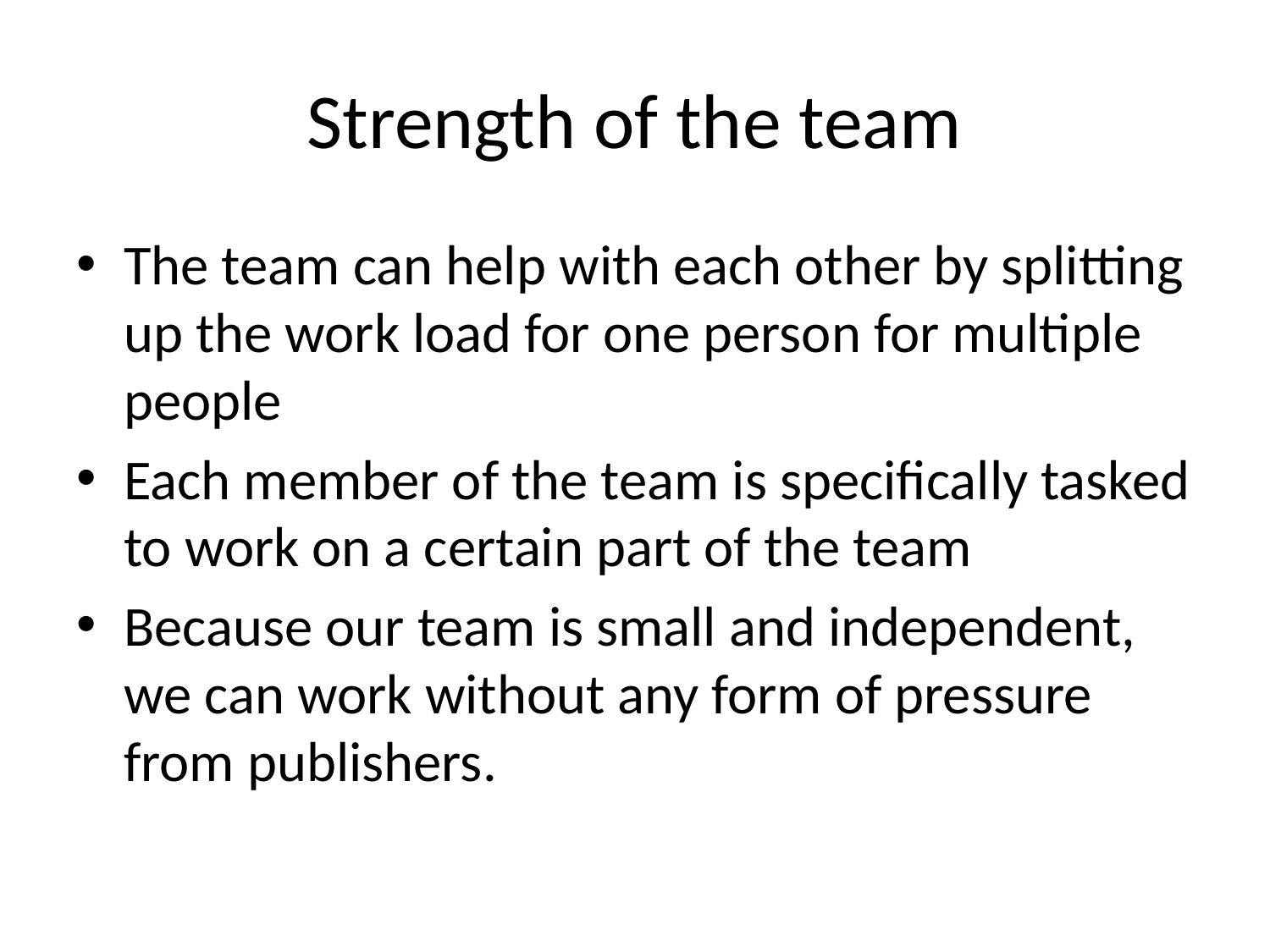

# Strength of the team
The team can help with each other by splitting up the work load for one person for multiple people
Each member of the team is specifically tasked to work on a certain part of the team
Because our team is small and independent, we can work without any form of pressure from publishers.